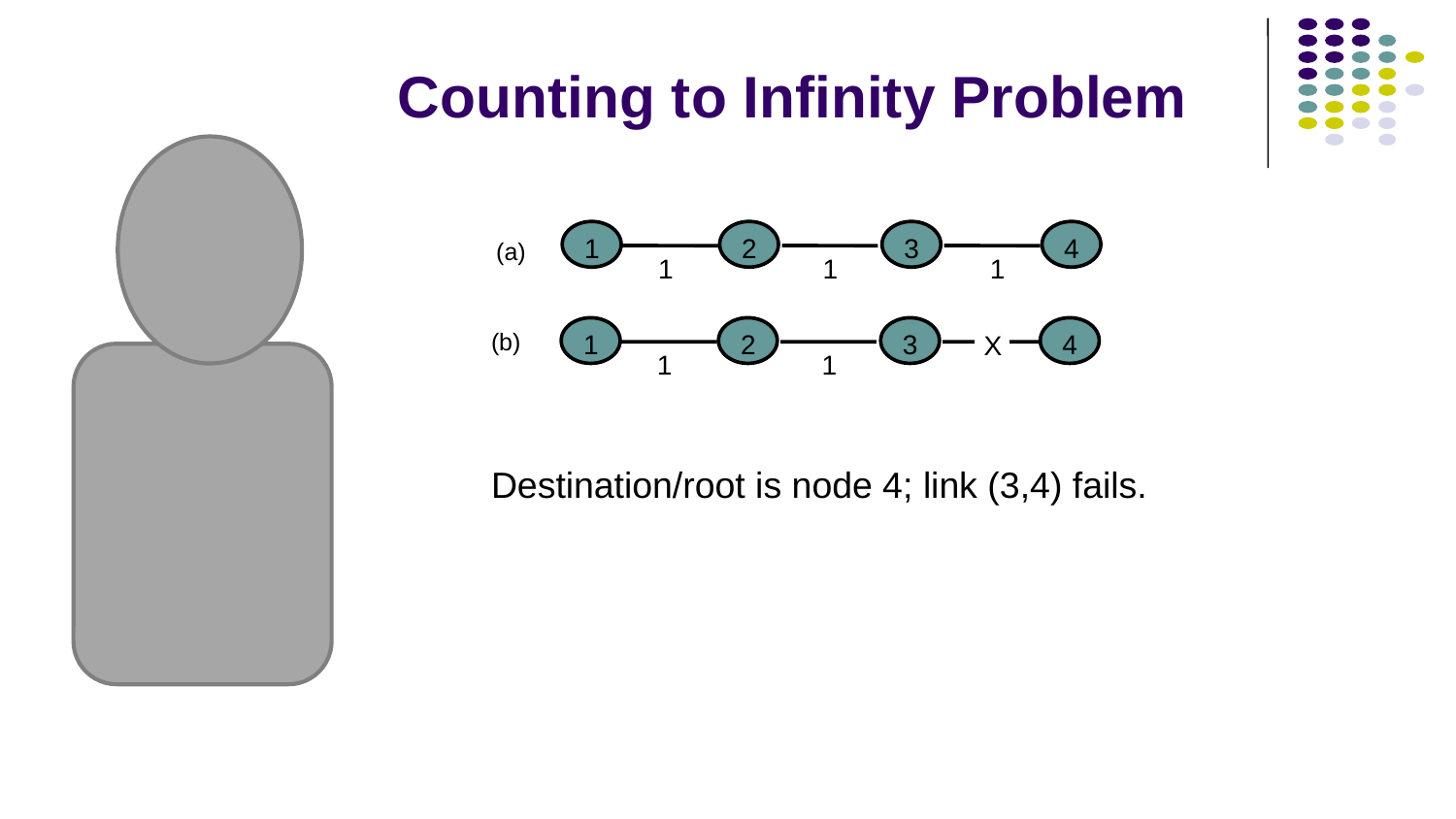

# Counting to Infinity Problem

(a)
1
2
3
4

1
1
1

(b)
1
2
3
4
X

1
1
Destination/root is node 4; link (3,4) fails.